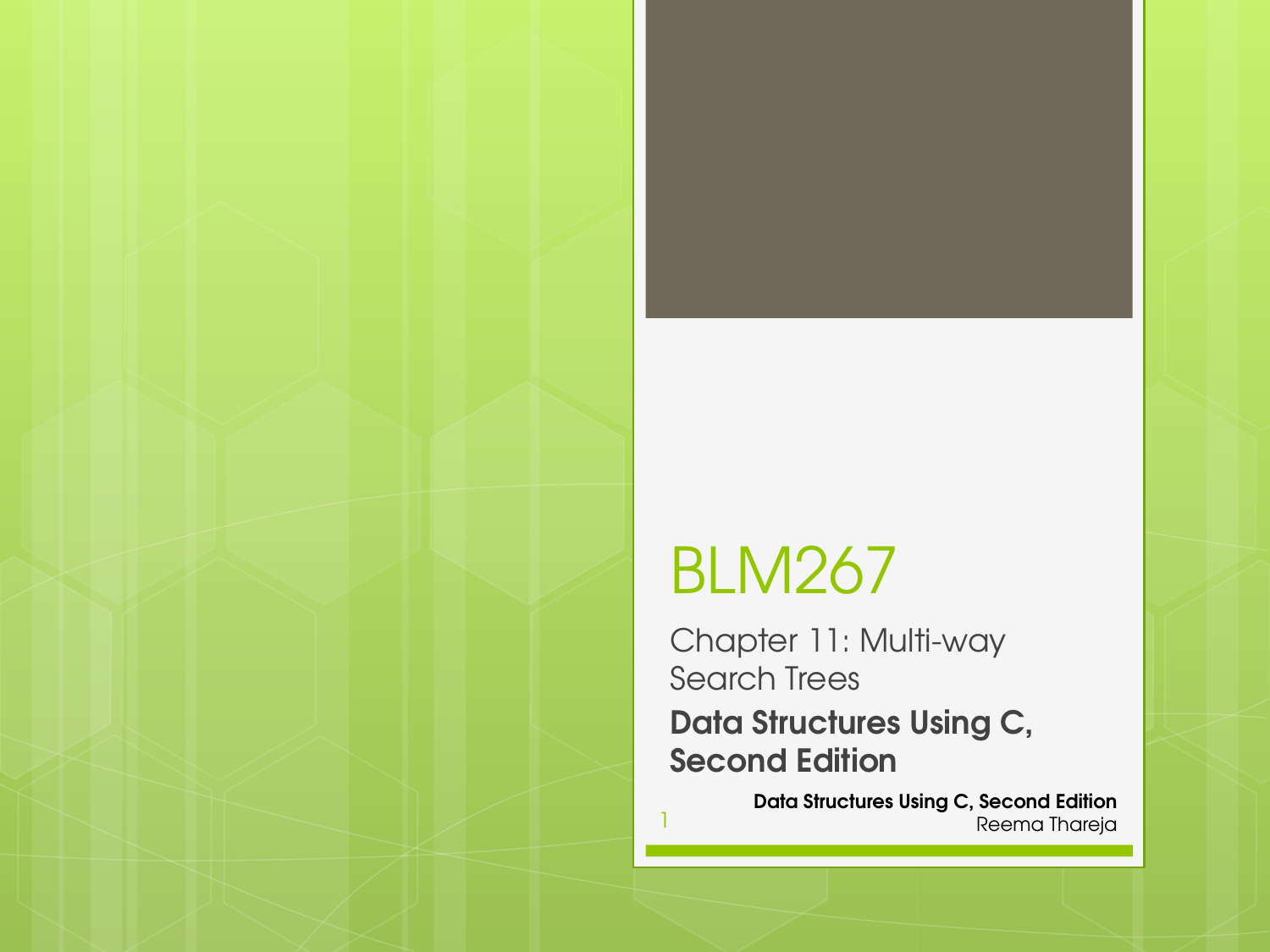

# BLM267
Chapter 11: Multi-way Search Trees
Data Structures Using C, Second Edition
Data Structures Using C, Second Edition
Reema Thareja

1